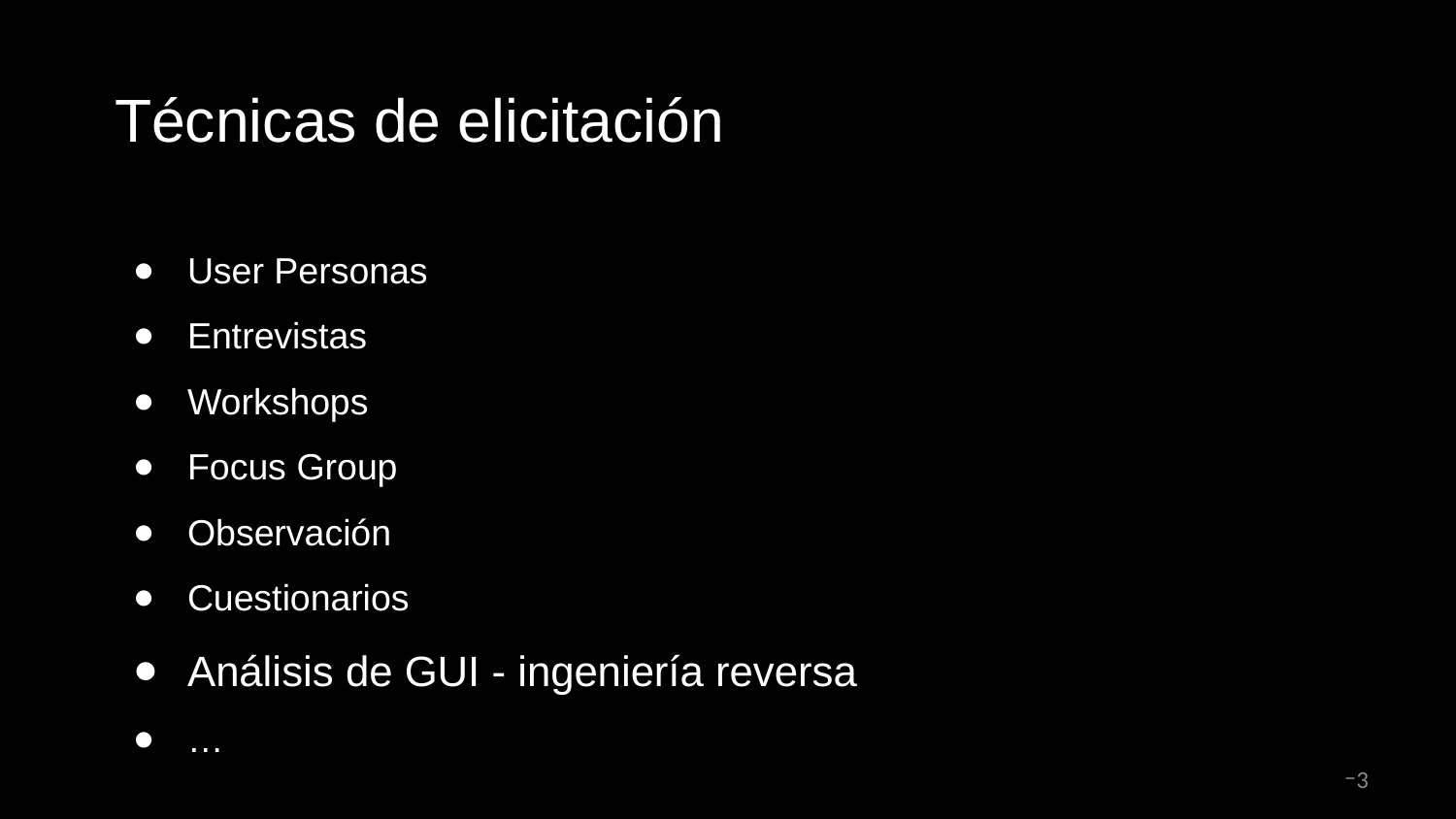

# Técnicas de elicitación
User Personas
Entrevistas
Workshops
Focus Group
Observación
Cuestionarios
Análisis de GUI - ingeniería reversa
…
3